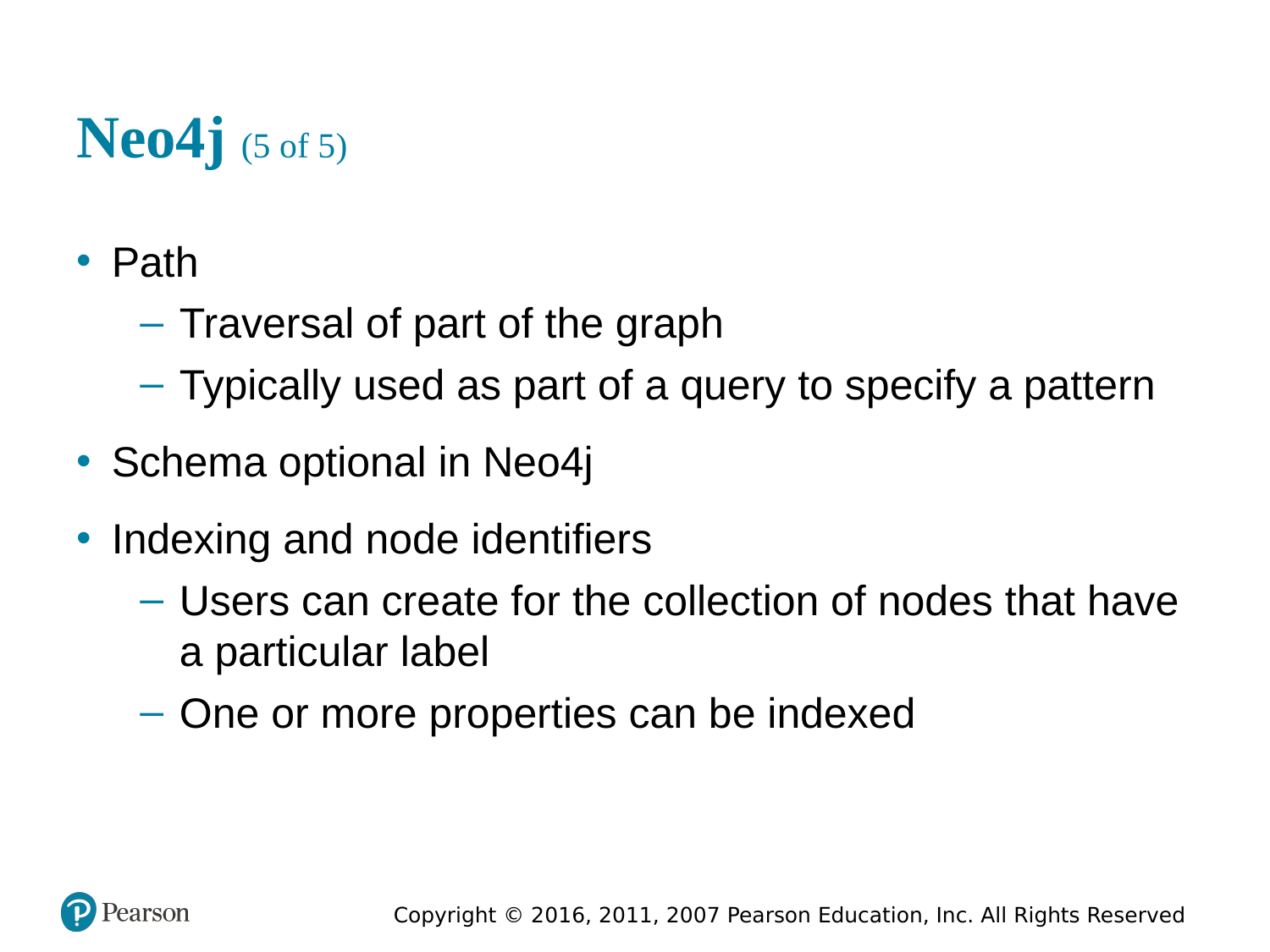

# Neo4j (5 of 5)
Path
Traversal of part of the graph
Typically used as part of a query to specify a pattern
Schema optional in Neo4j
Indexing and node identifiers
Users can create for the collection of nodes that have a particular label
One or more properties can be indexed